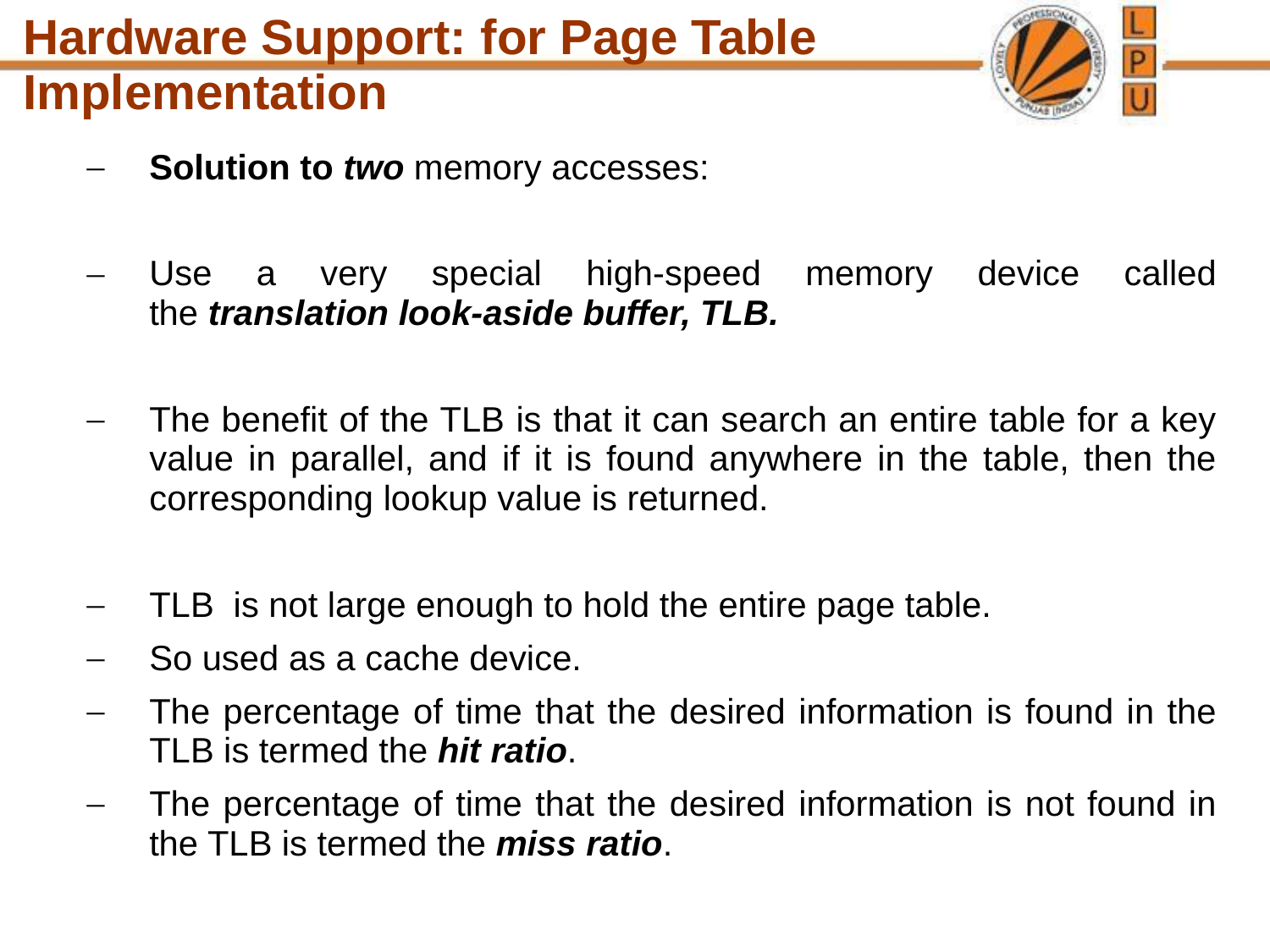

Hardware Support: for Page Table Implementation
Solution to two memory accesses:

Use a very special high-speed memory device called the translation look-aside buffer, TLB.

The benefit of the TLB is that it can search an entire table for a key value in parallel, and if it is found anywhere in the table, then the corresponding lookup value is returned.

TLB  is not large enough to hold the entire page table.
So used as a cache device.
The percentage of time that the desired information is found in the TLB is termed the hit ratio.
The percentage of time that the desired information is not found in the TLB is termed the miss ratio.